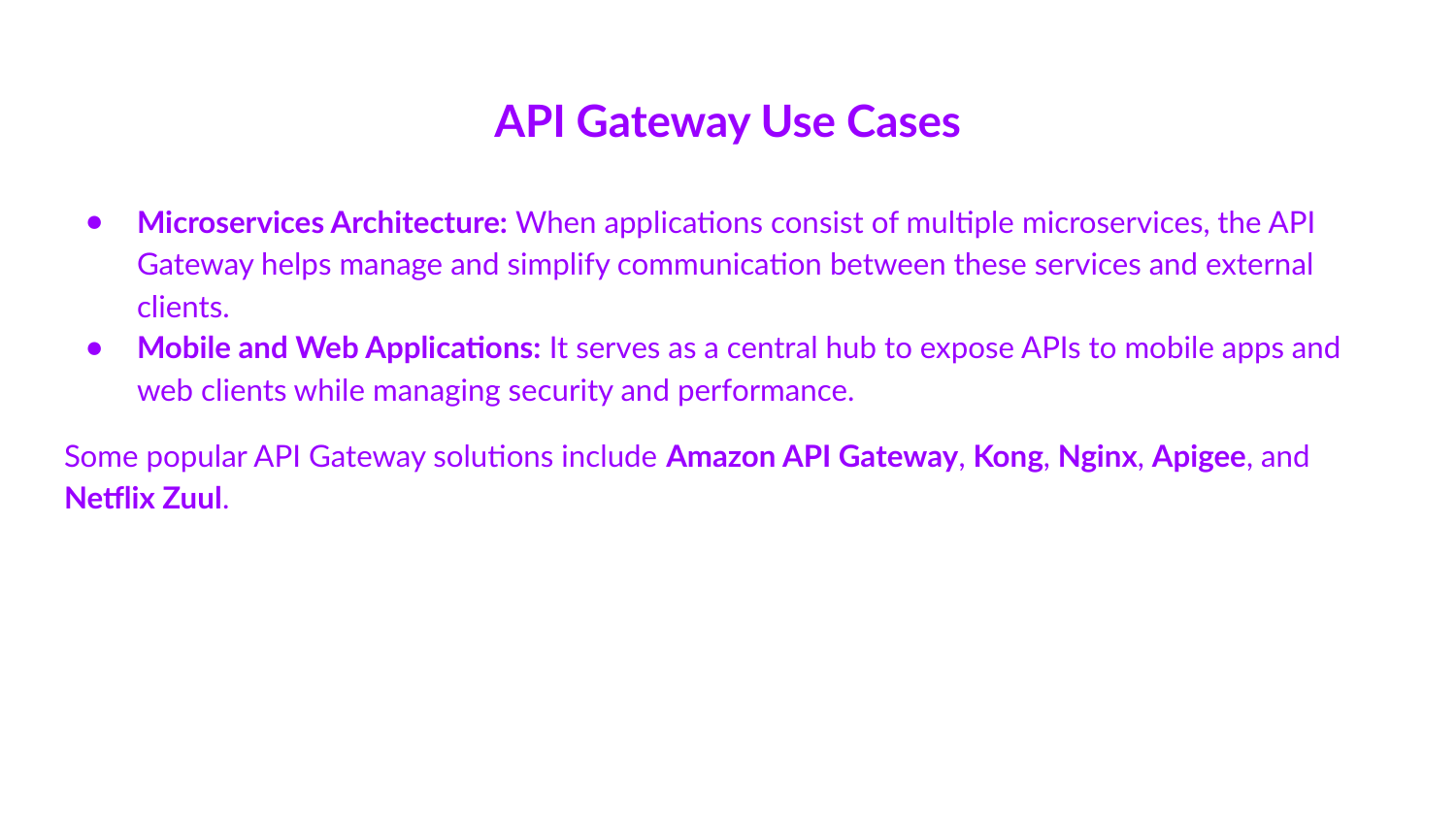

# API Gateway Use Cases
Microservices Architecture: When applications consist of multiple microservices, the API Gateway helps manage and simplify communication between these services and external clients.
Mobile and Web Applications: It serves as a central hub to expose APIs to mobile apps and web clients while managing security and performance.
Some popular API Gateway solutions include Amazon API Gateway, Kong, Nginx, Apigee, and Netflix Zuul.